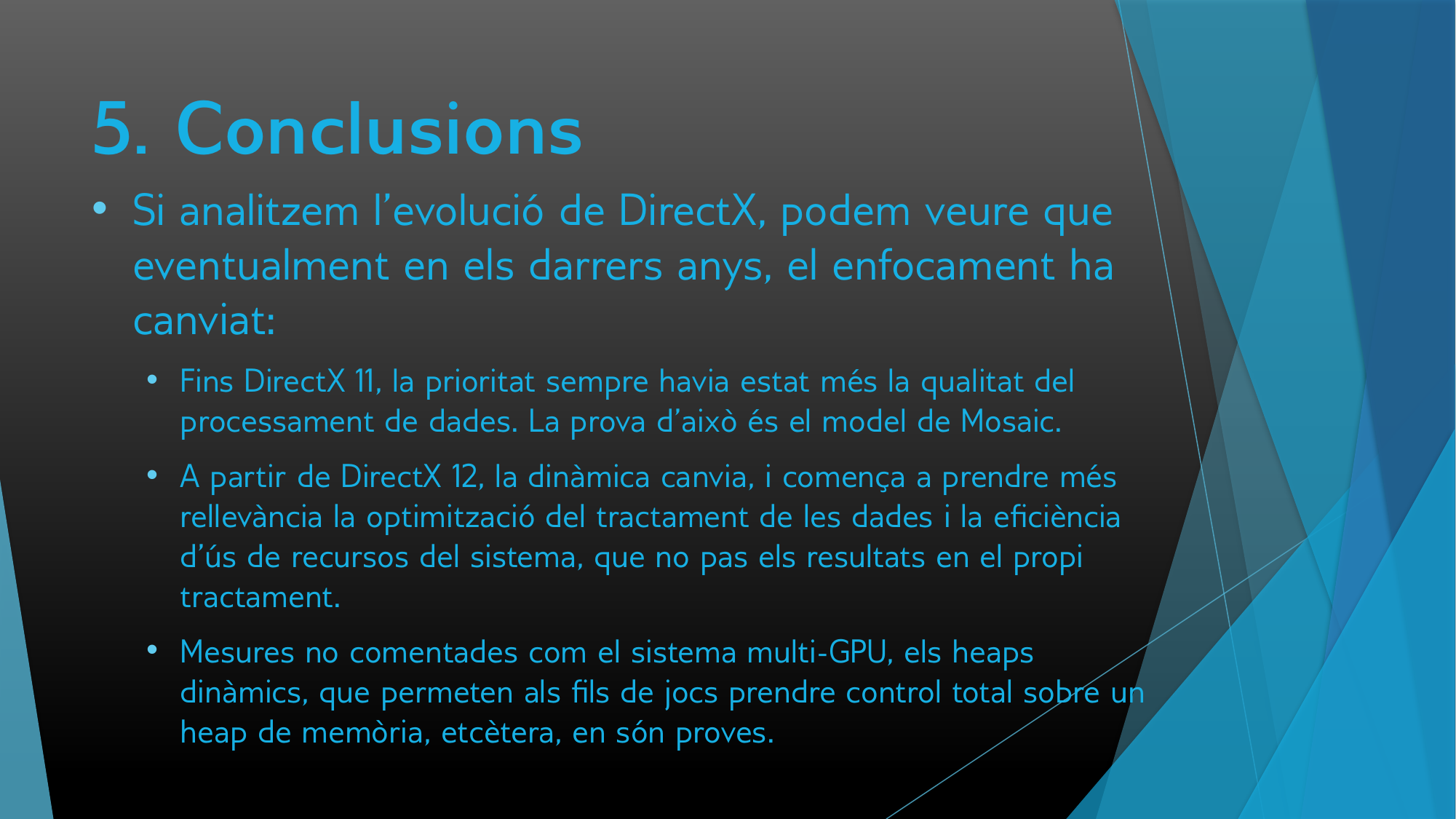

# 5. Conclusions
Si analitzem l’evolució de DirectX, podem veure que eventualment en els darrers anys, el enfocament ha canviat:
Fins DirectX 11, la prioritat sempre havia estat més la qualitat del processament de dades. La prova d’això és el model de Mosaic.
A partir de DirectX 12, la dinàmica canvia, i comença a prendre més rellevància la optimització del tractament de les dades i la eficiència d’ús de recursos del sistema, que no pas els resultats en el propi tractament.
Mesures no comentades com el sistema multi-GPU, els heaps dinàmics, que permeten als fils de jocs prendre control total sobre un heap de memòria, etcètera, en són proves.